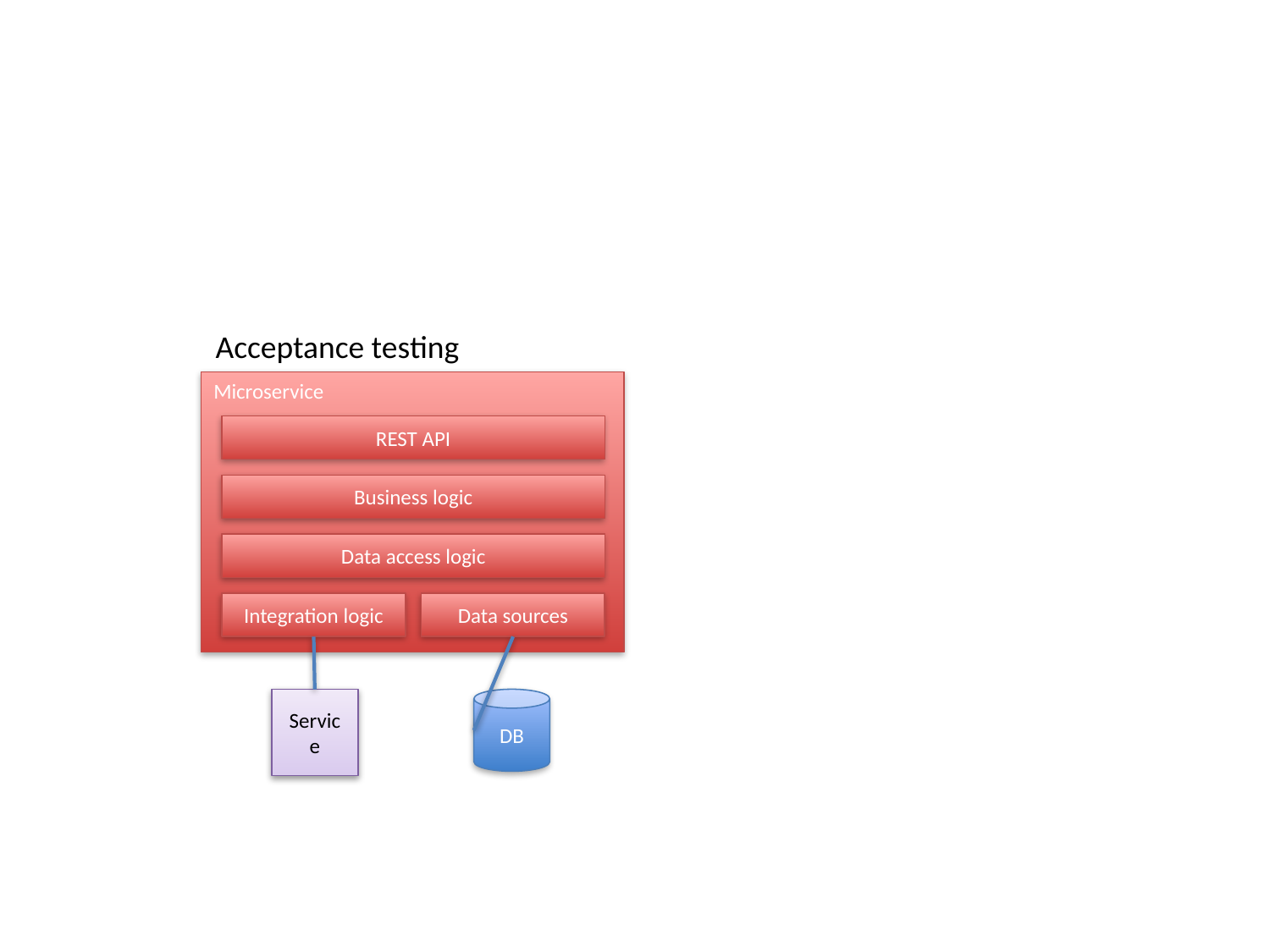

Acceptance testing
Microservice
REST API
Business logic
Data access logic
Integration logic
Data sources
Service
DB